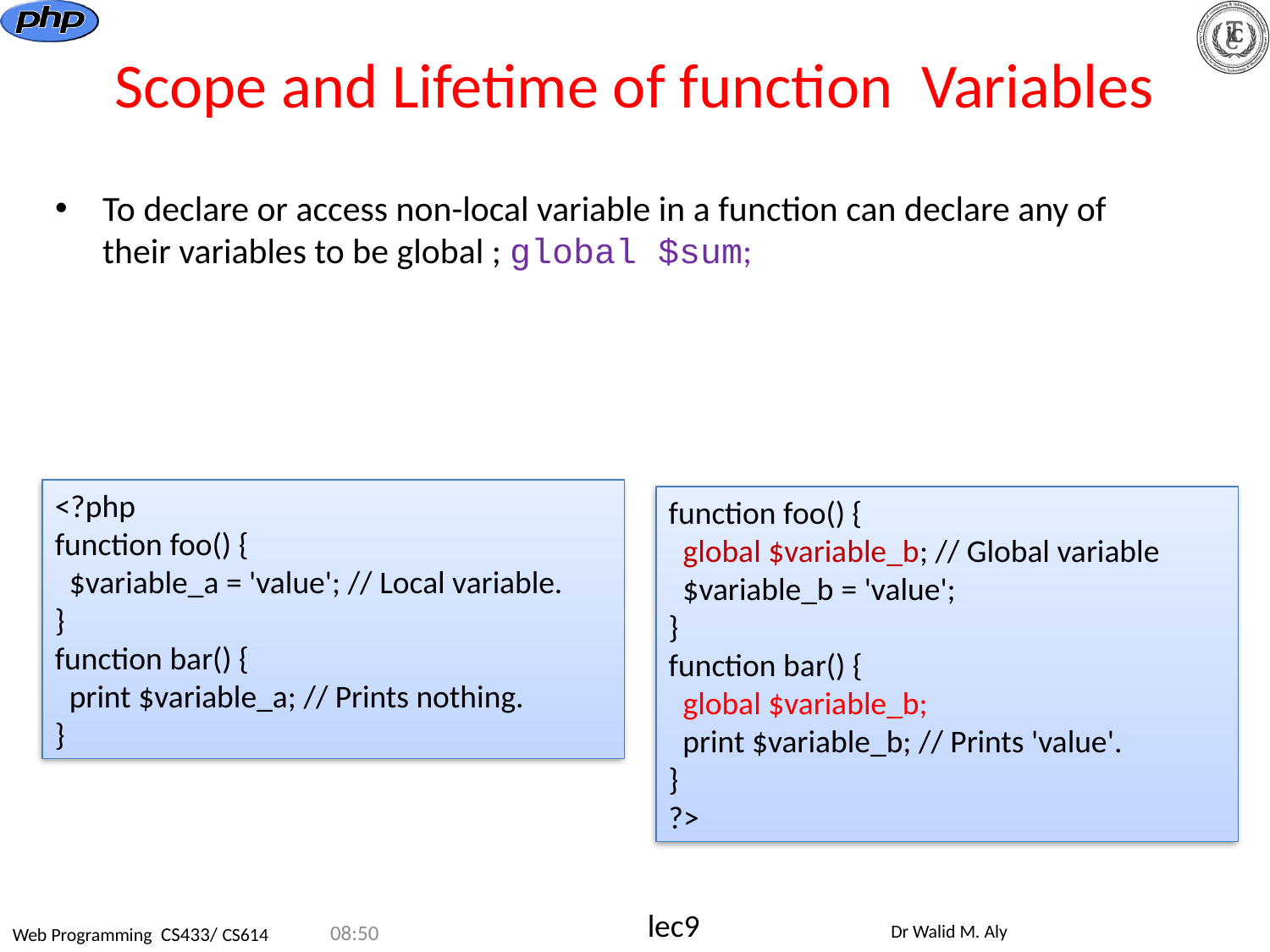

# Scope and Lifetime of function  Variables
To declare or access non-local variable in a function can declare any of their variables to be global ; global $sum;
<?php
function foo() {
  $variable_a = 'value'; // Local variable.
}
function bar() {
  print $variable_a; // Prints nothing.
}
function foo() {
  global $variable_b; // Global variable
  $variable_b = 'value';
}
function bar() {
  global $variable_b;
  print $variable_b; // Prints 'value'.
}
?>